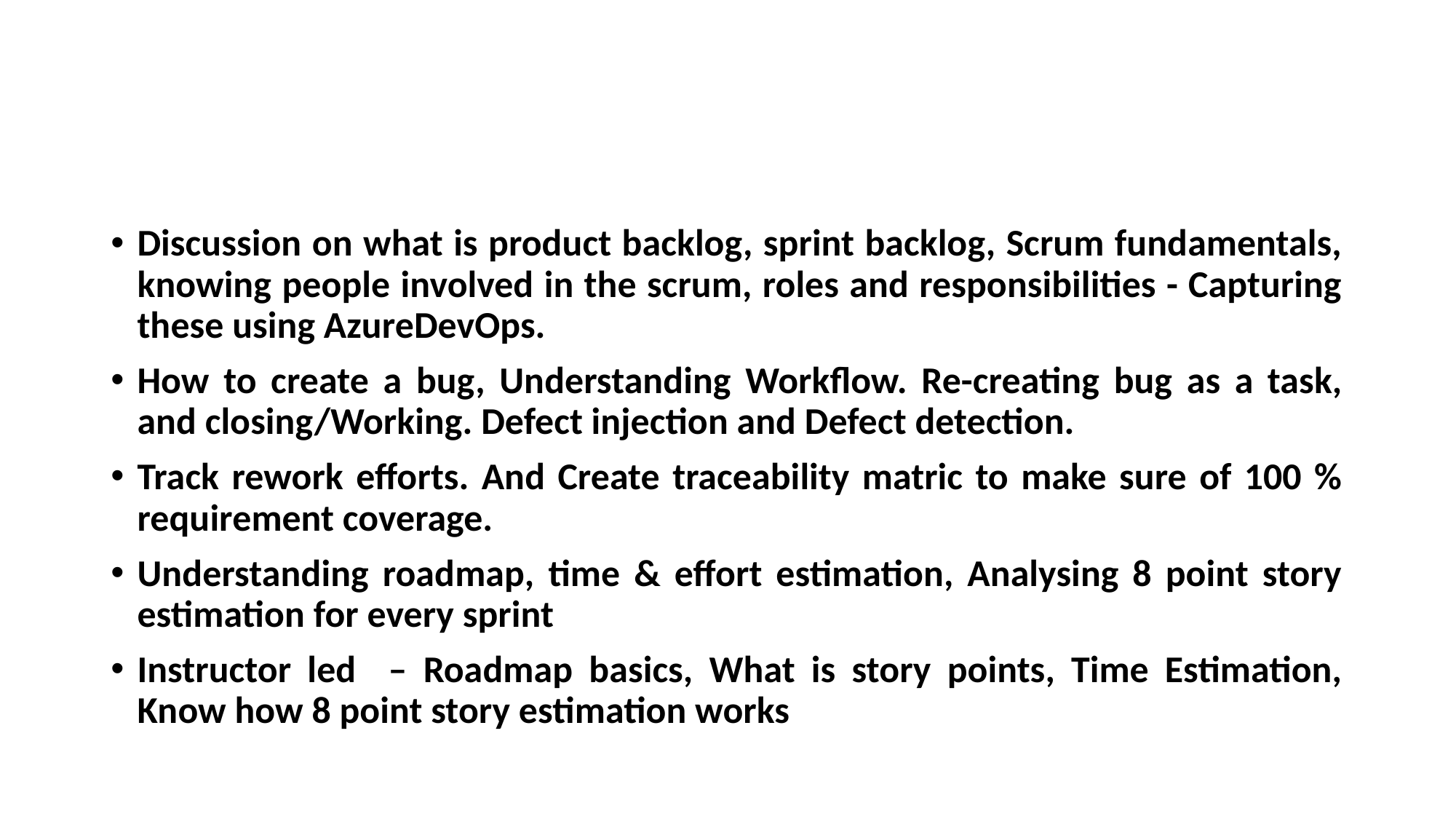

Discussion on what is product backlog, sprint backlog, Scrum fundamentals, knowing people involved in the scrum, roles and responsibilities - Capturing these using AzureDevOps.
How to create a bug, Understanding Workflow. Re-creating bug as a task, and closing/Working. Defect injection and Defect detection.
Track rework efforts. And Create traceability matric to make sure of 100 % requirement coverage.
Understanding roadmap, time & effort estimation, Analysing 8 point story estimation for every sprint
Instructor led  – Roadmap basics, What is story points, Time Estimation, Know how 8 point story estimation works